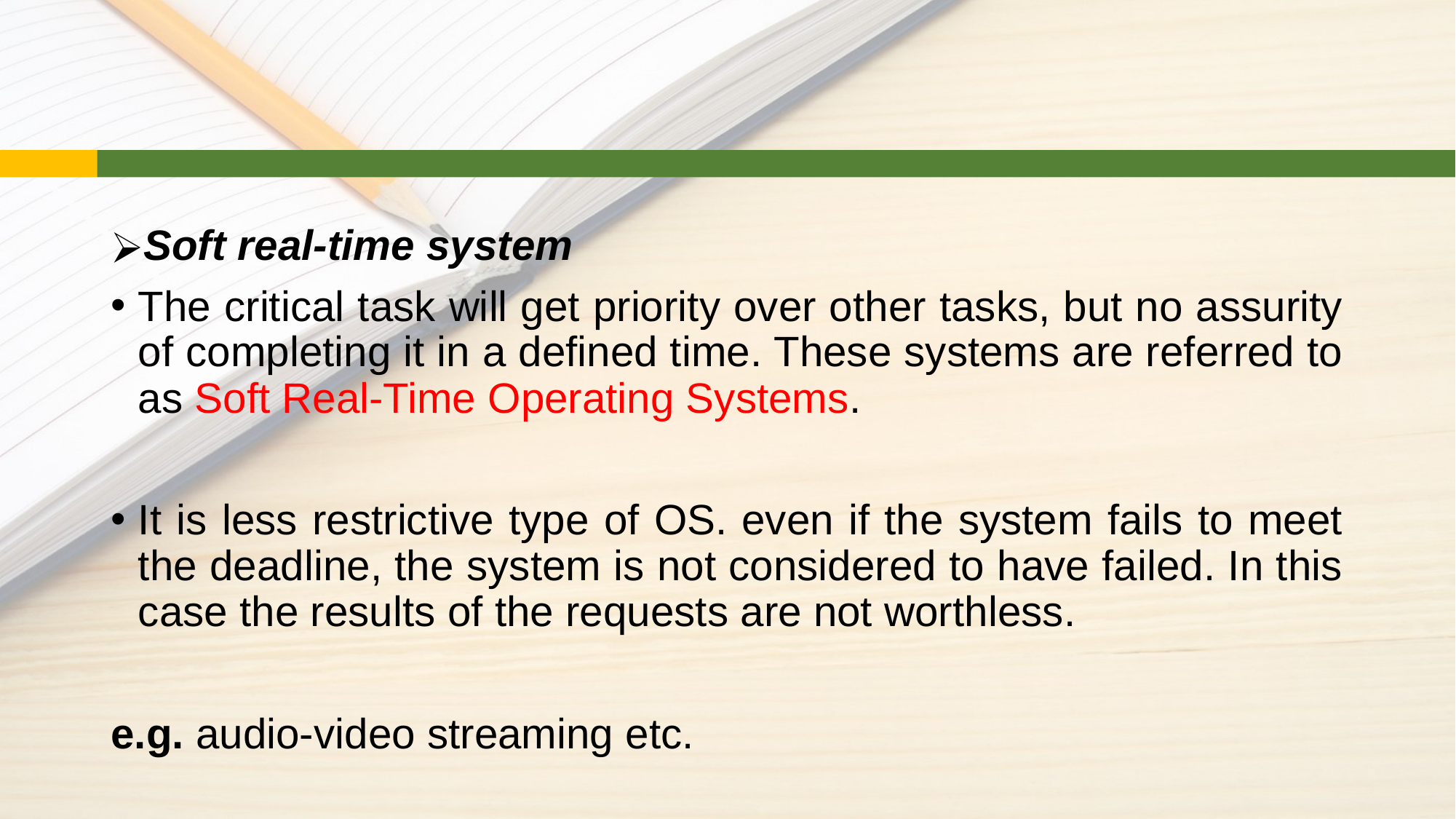

#
Soft real-time system
The critical task will get priority over other tasks, but no assurity of completing it in a defined time. These systems are referred to as Soft Real-Time Operating Systems.

It is less restrictive type of OS. even if the system fails to meet the deadline, the system is not considered to have failed. In this case the results of the requests are not worthless.

e.g. audio-video streaming etc.